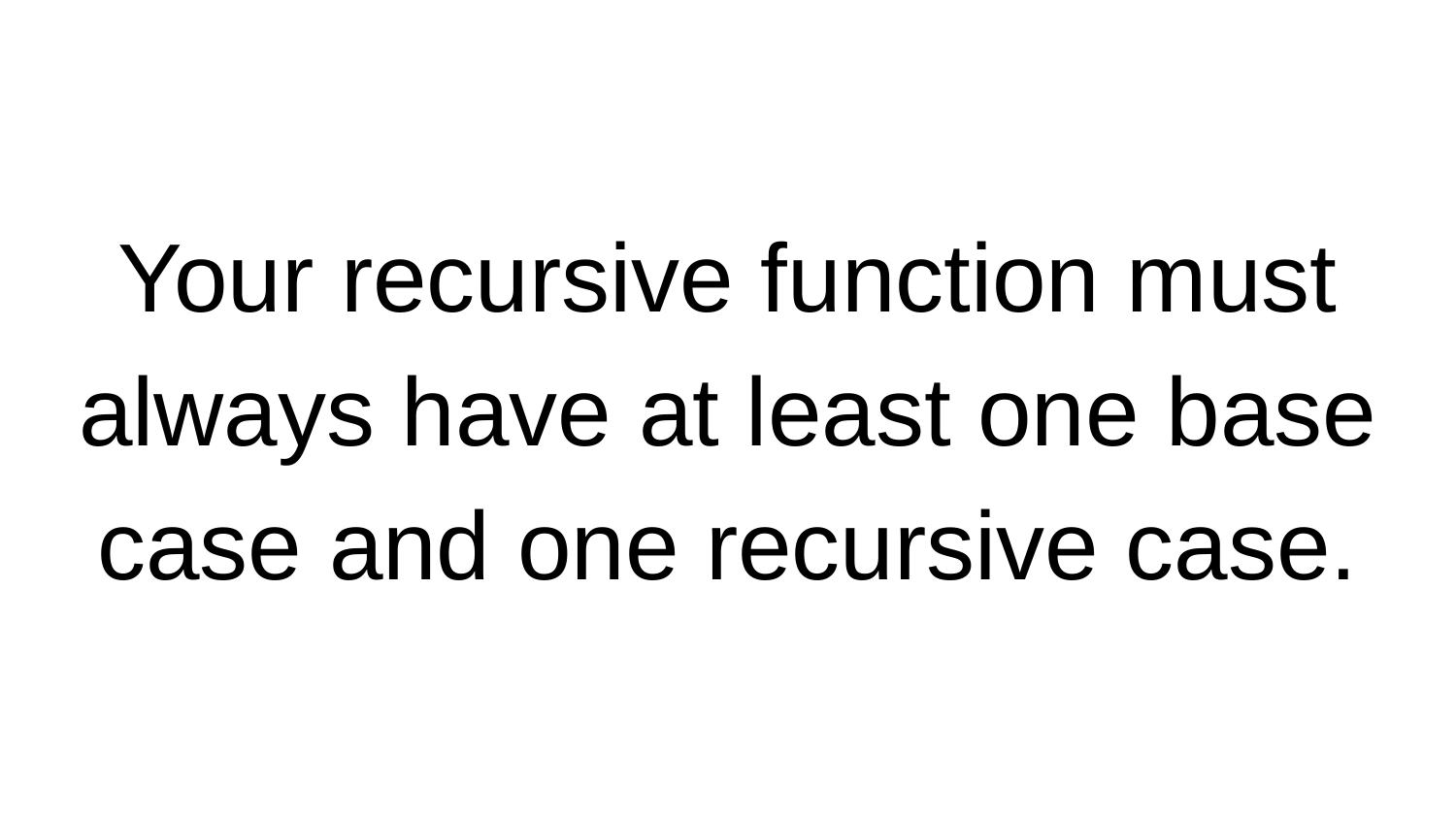

Your recursive function must always have at least one base case and one recursive case.